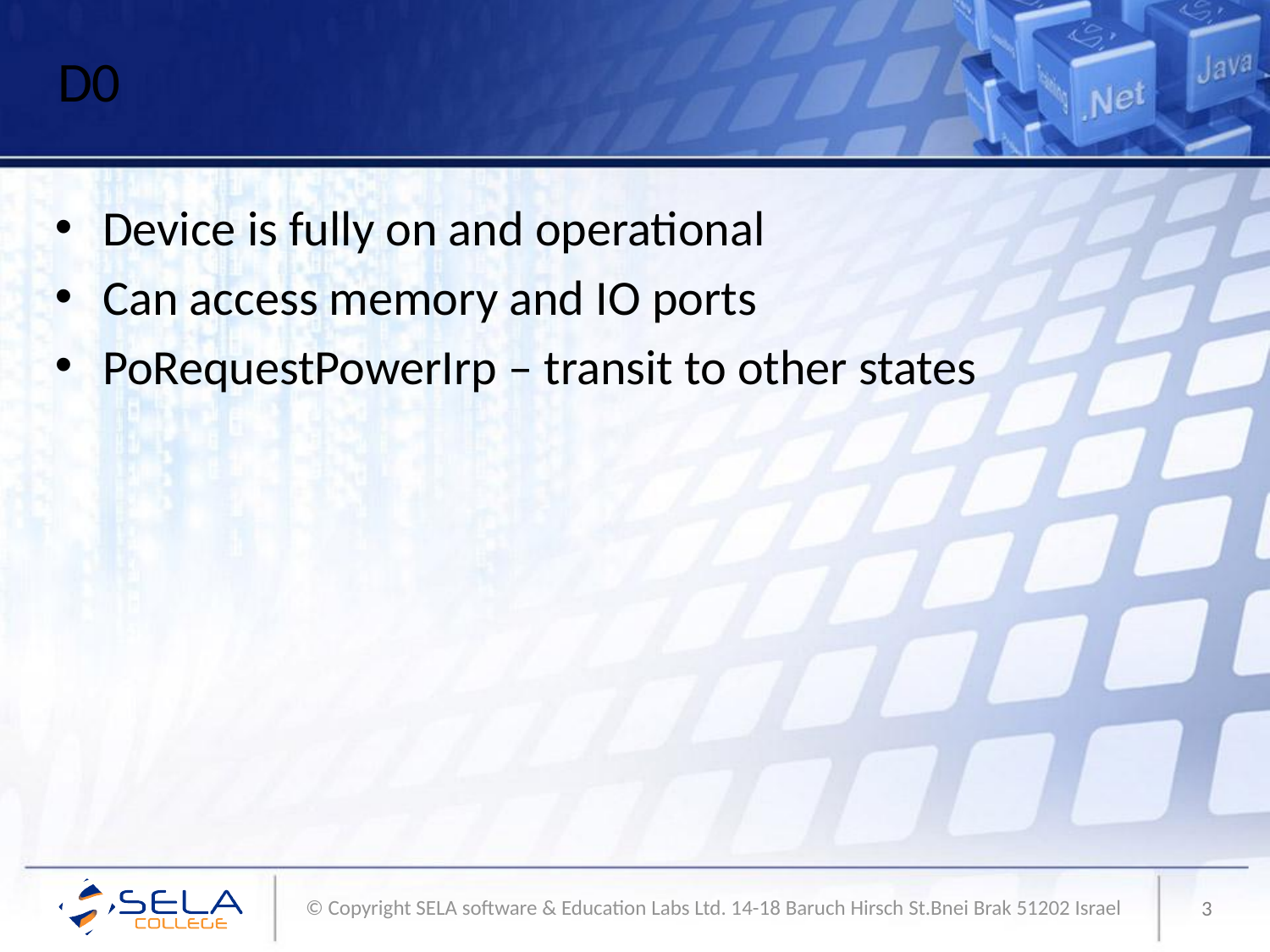

# D0
Device is fully on and operational
Can access memory and IO ports
PoRequestPowerIrp – transit to other states

3
© Copyright SELA software & Education Labs Ltd. 14-18 Baruch Hirsch St.Bnei Brak 51202 Israel